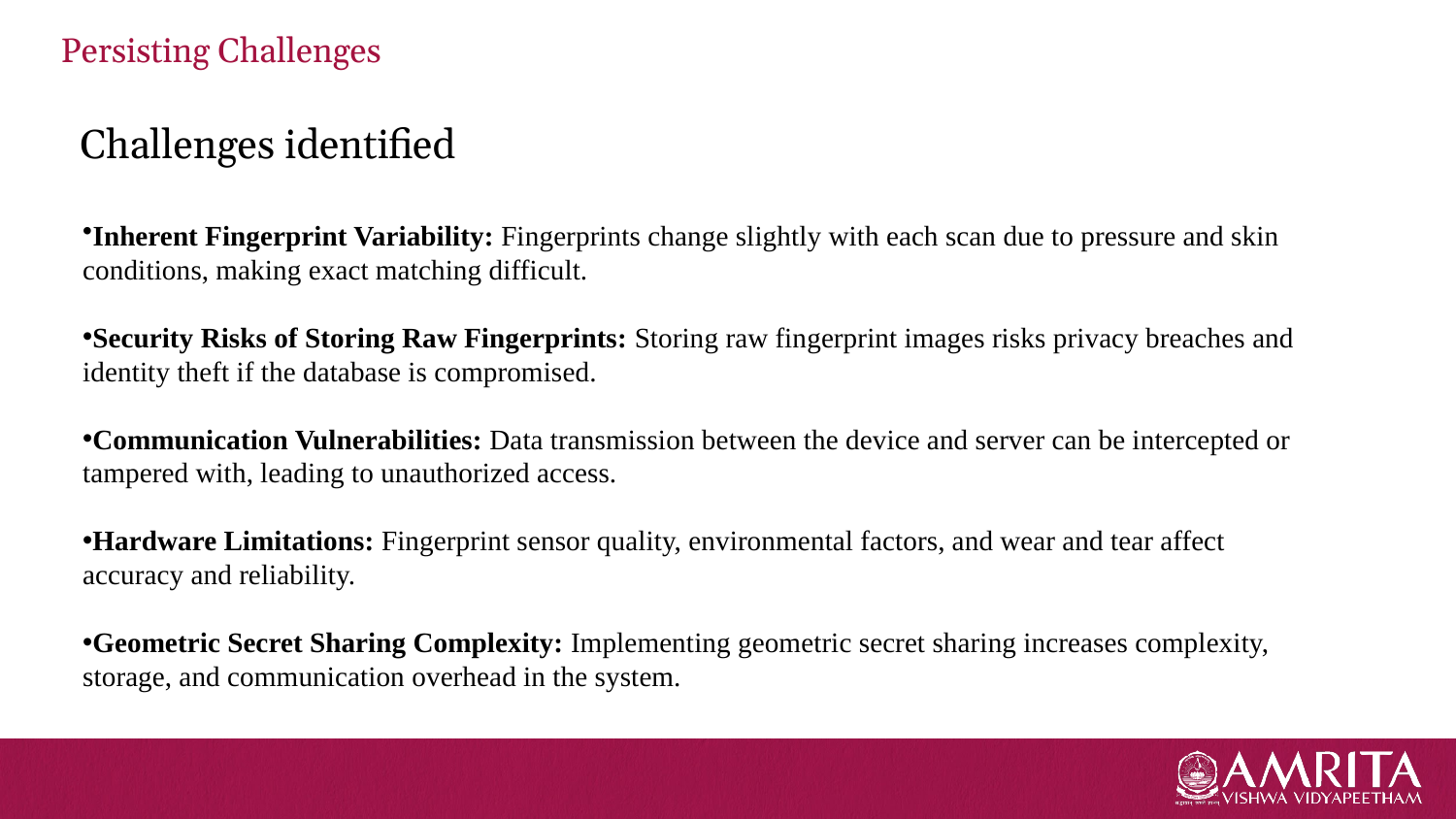

# Persisting Challenges
Challenges identified

Inherent Fingerprint Variability: Fingerprints change slightly with each scan due to pressure and skin conditions, making exact matching difficult.

Security Risks of Storing Raw Fingerprints: Storing raw fingerprint images risks privacy breaches and identity theft if the database is compromised.

Communication Vulnerabilities: Data transmission between the device and server can be intercepted or tampered with, leading to unauthorized access.

Hardware Limitations: Fingerprint sensor quality, environmental factors, and wear and tear affect accuracy and reliability.

Geometric Secret Sharing Complexity: Implementing geometric secret sharing increases complexity, storage, and communication overhead in the system.